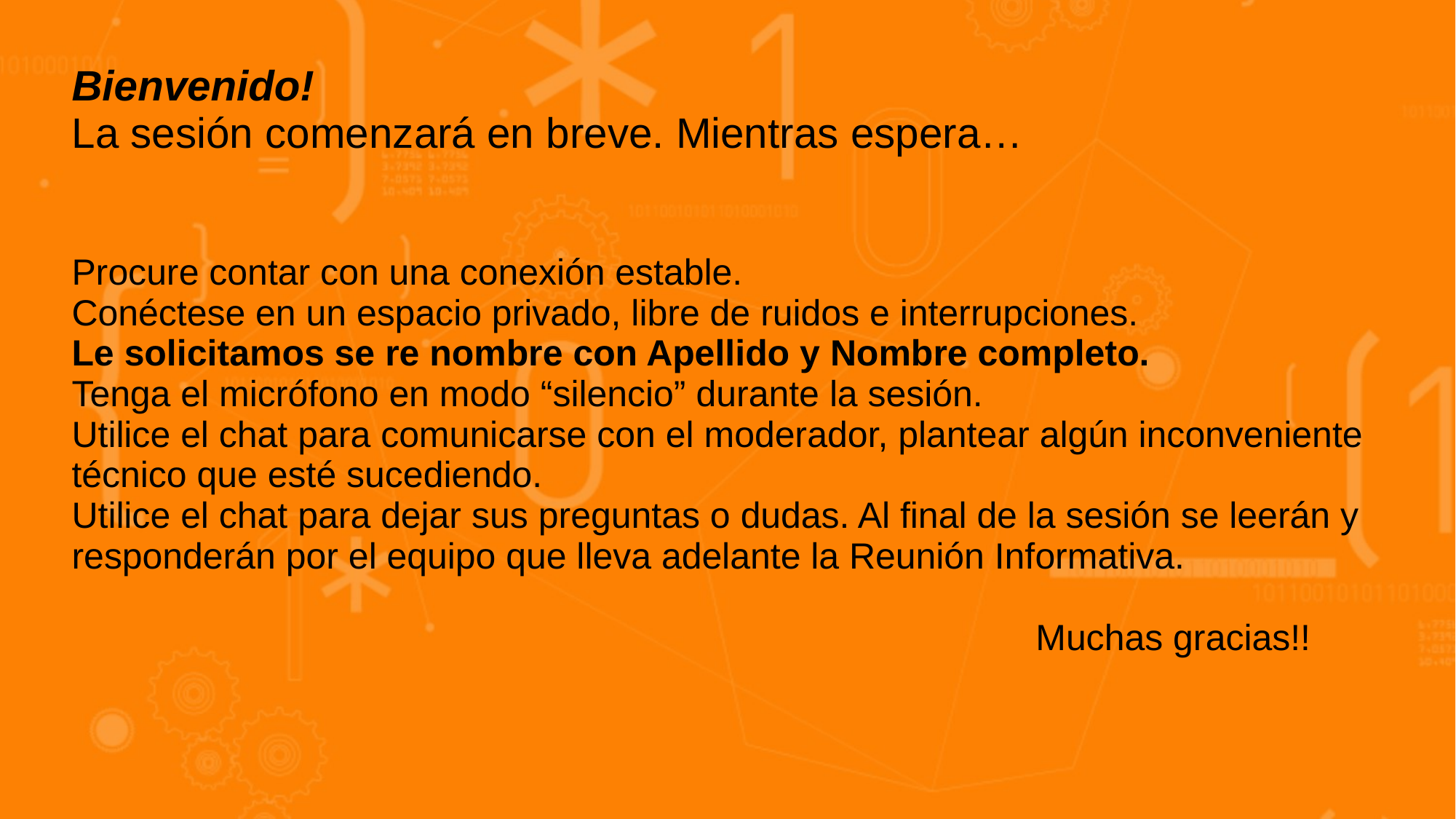

# Bienvenido! La sesión comenzará en breve. Mientras espera… Procure contar con una conexión estable. Conéctese en un espacio privado, libre de ruidos e interrupciones. Le solicitamos se re nombre con Apellido y Nombre completo. Tenga el micrófono en modo “silencio” durante la sesión. Utilice el chat para comunicarse con el moderador, plantear algún inconveniente técnico que esté sucediendo. Utilice el chat para dejar sus preguntas o dudas. Al final de la sesión se leerán y responderán por el equipo que lleva adelante la Reunión Informativa. Muchas gracias!!